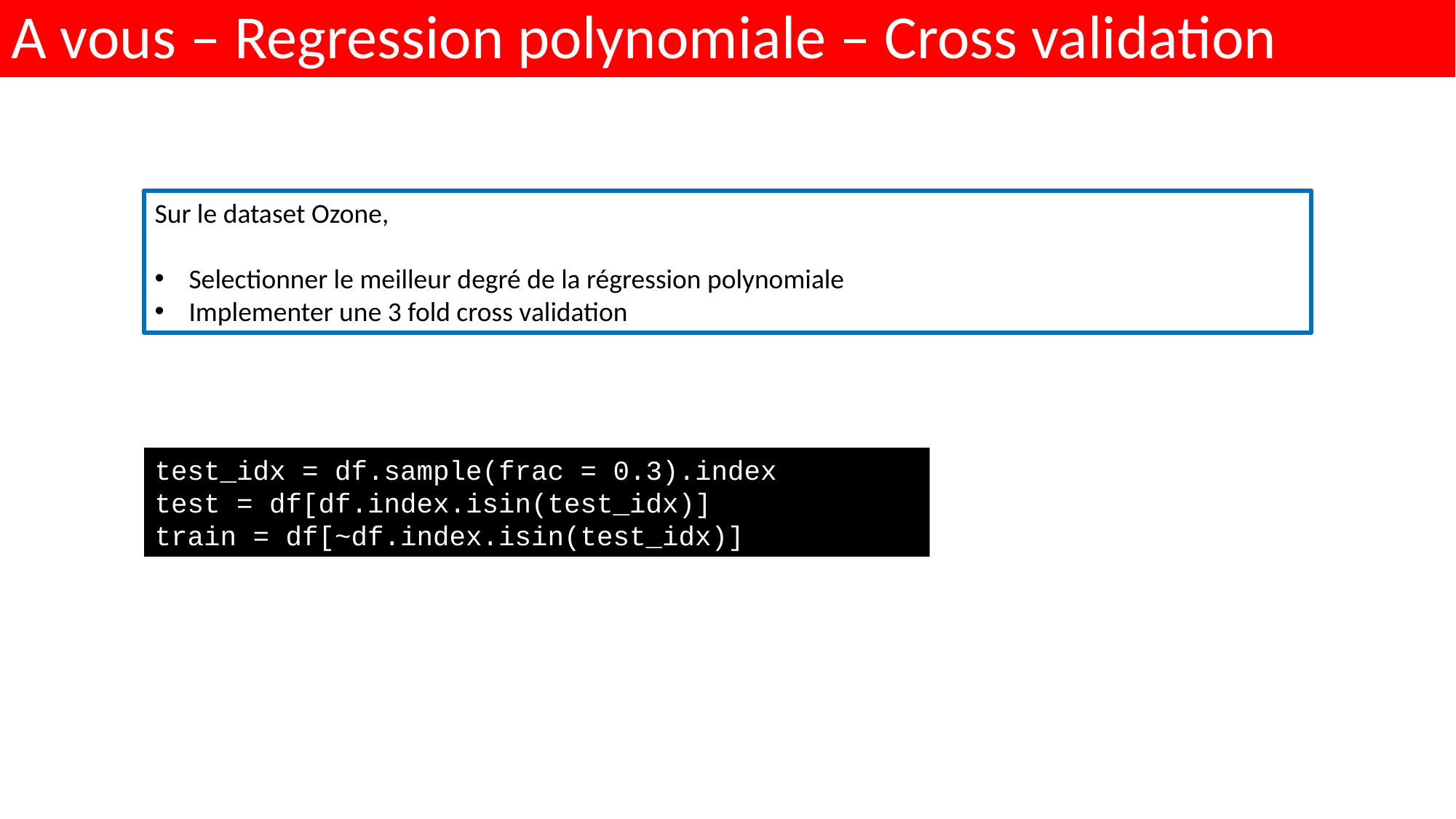

A vous – Regression polynomiale – Cross validation
Sur le dataset Ozone,

Selectionner le meilleur degré de la régression polynomiale
Implementer une 3 fold cross validation
test_idx = df.sample(frac = 0.3).index
test = df[df.index.isin(test_idx)]
train = df[~df.index.isin(test_idx)]